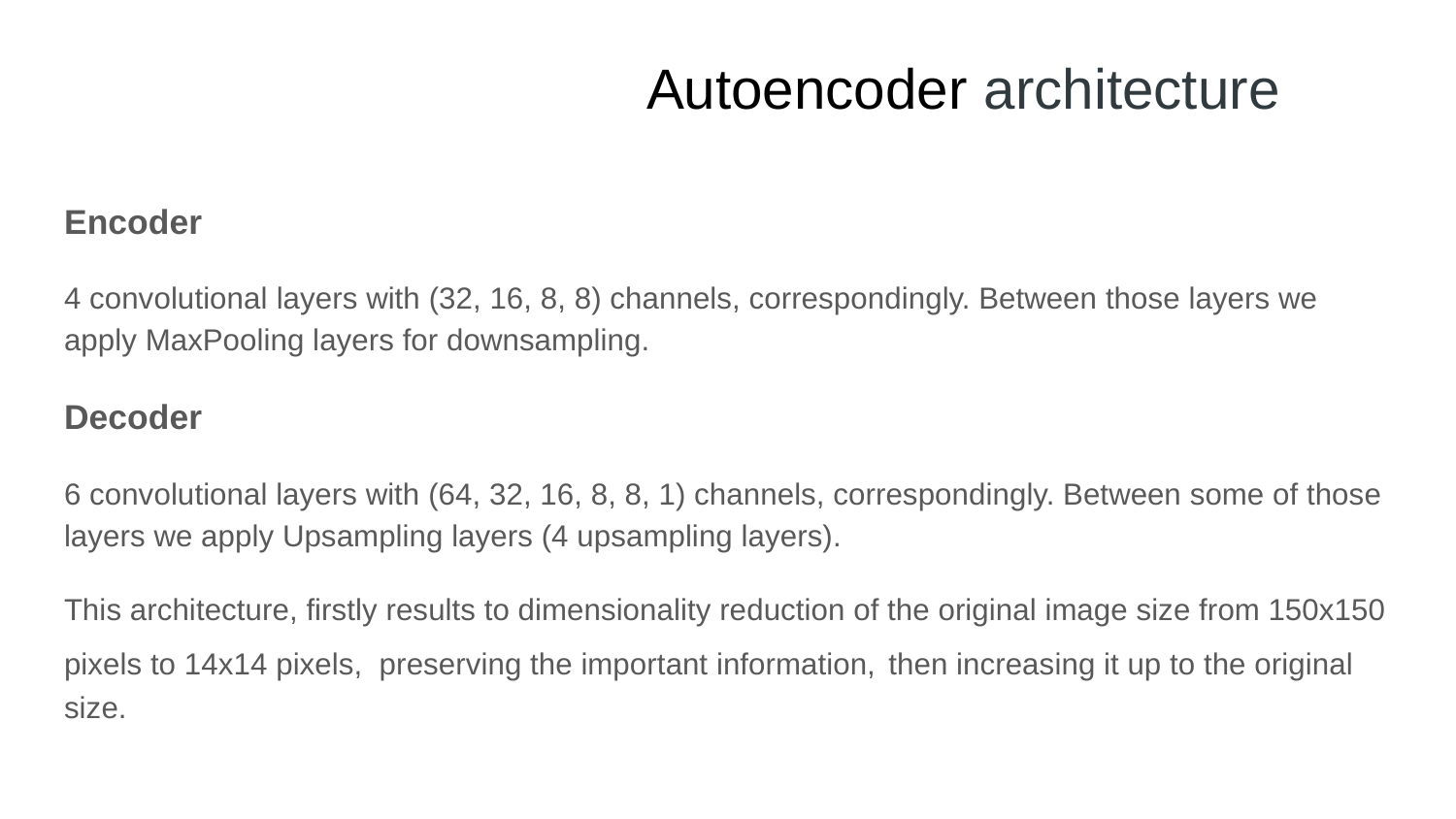

# Autoencoder architecture
Encoder
4 convolutional layers with (32, 16, 8, 8) channels, correspondingly. Between those layers we apply MaxPooling layers for downsampling.
Decoder
6 convolutional layers with (64, 32, 16, 8, 8, 1) channels, correspondingly. Between some of those layers we apply Upsampling layers (4 upsampling layers).
This architecture, firstly results to dimensionality reduction of the original image size from 150x150 pixels to 14x14 pixels,  preserving the important information, then increasing it up to the original size.